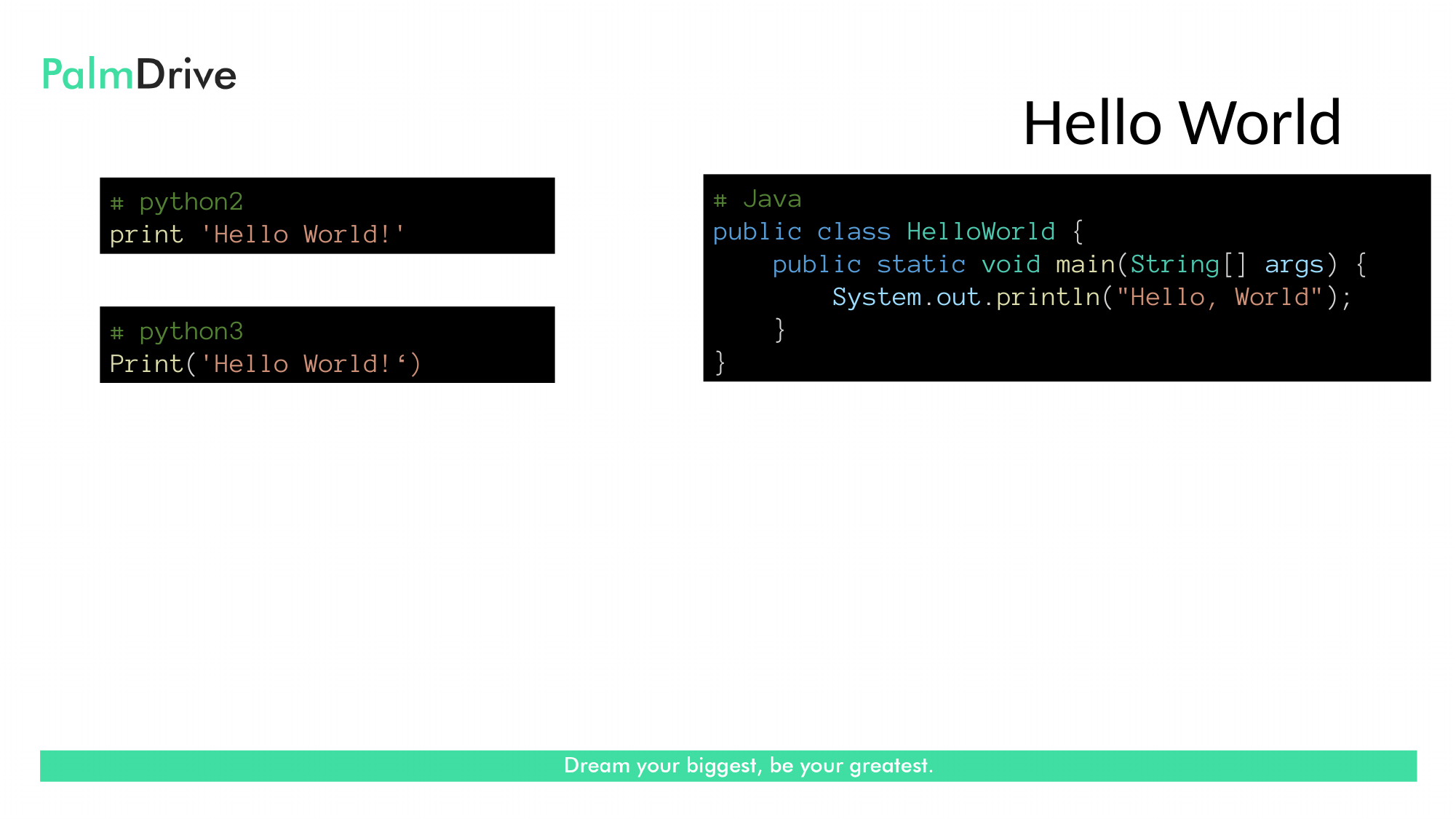

# Hello World
# Java
public class HelloWorld {
    public static void main(String[] args) {
        System.out.println("Hello, World");
    }
}
# python2
print 'Hello World!'
# python3
Print('Hello World!‘)